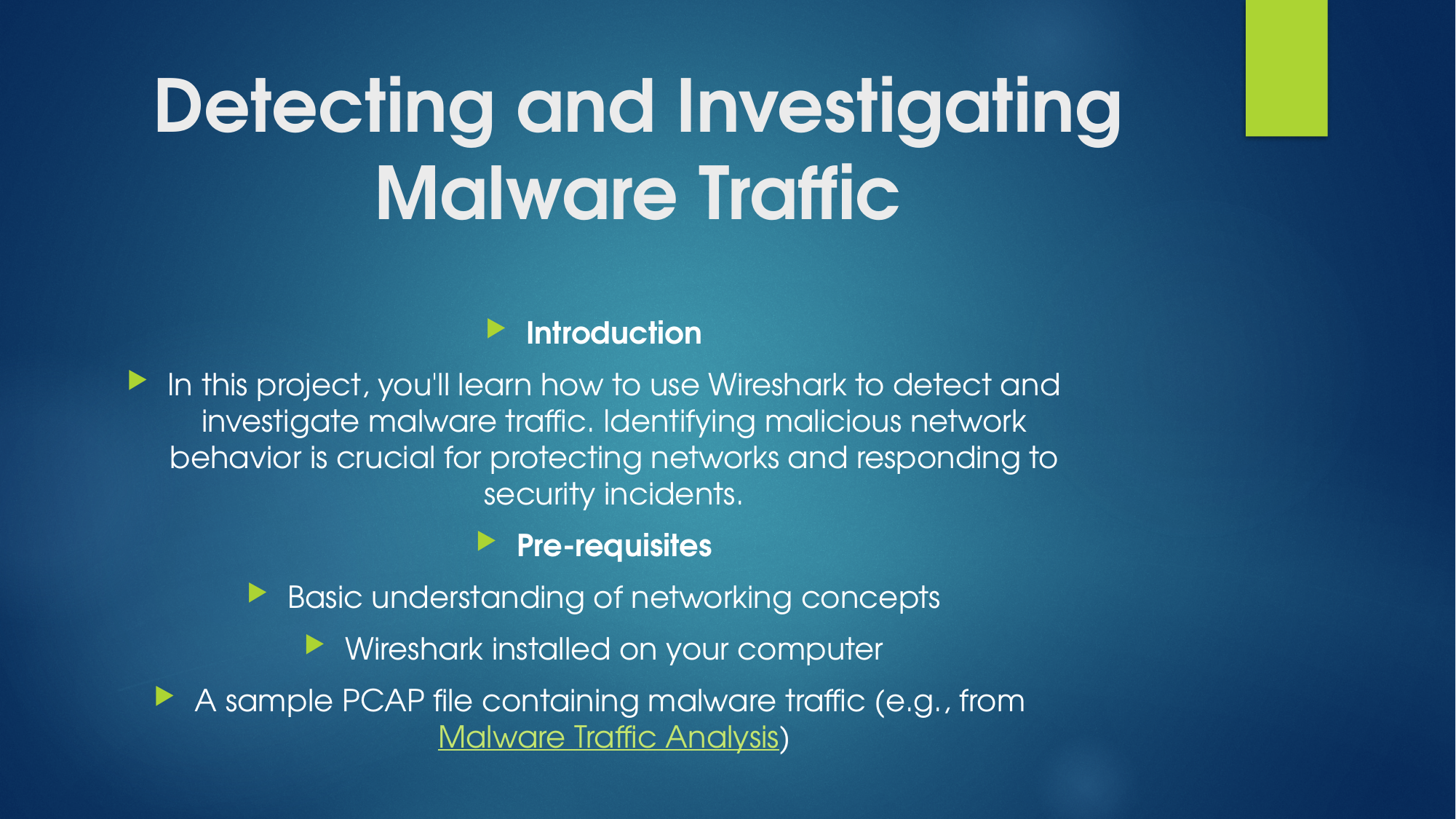

# Detecting and Investigating Malware Traffic
Introduction
In this project, you'll learn how to use Wireshark to detect and investigate malware traffic. Identifying malicious network behavior is crucial for protecting networks and responding to security incidents.
Pre-requisites
Basic understanding of networking concepts
Wireshark installed on your computer
A sample PCAP file containing malware traffic (e.g., from Malware Traffic Analysis)